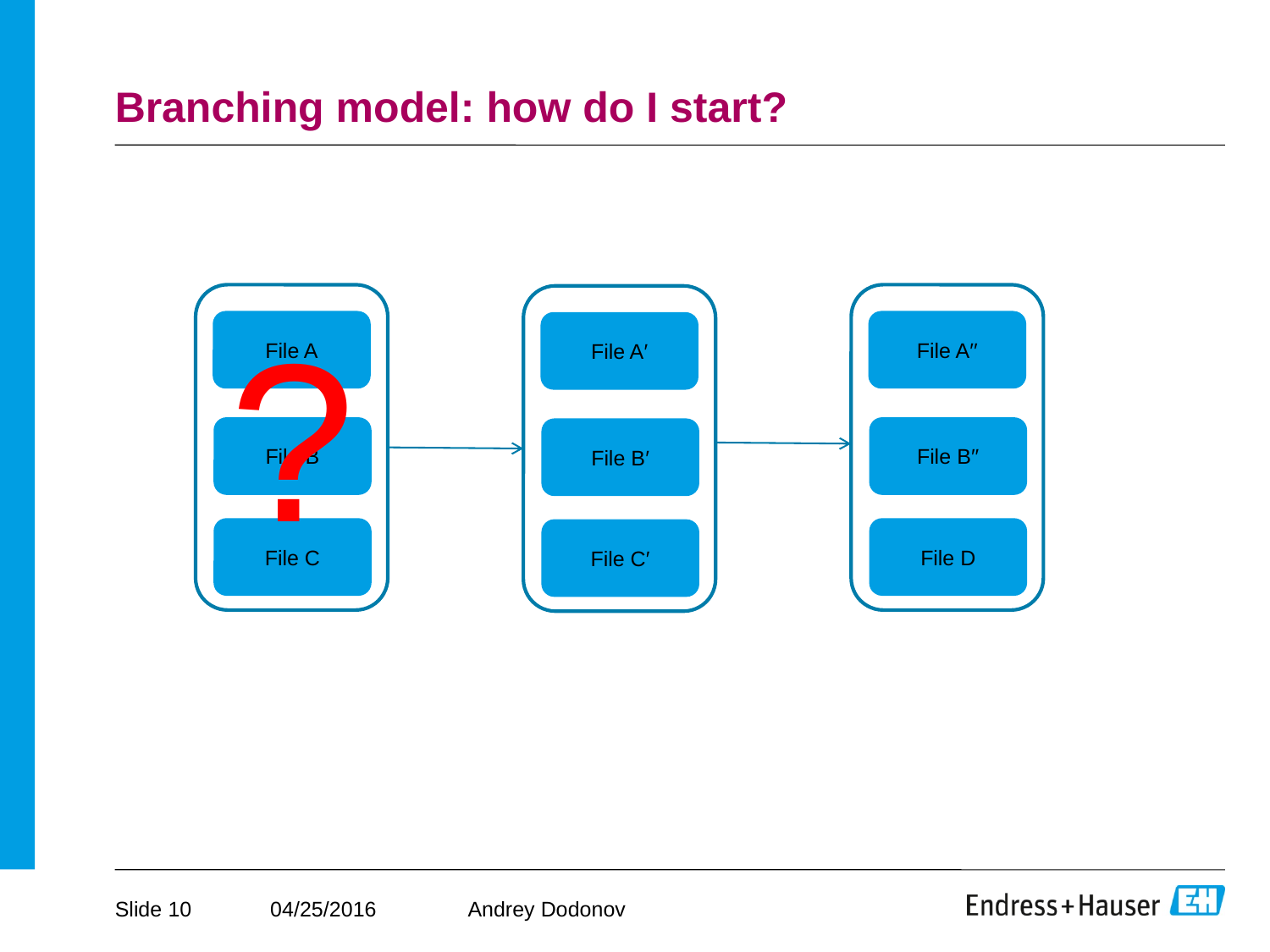

# Branching model: how do I start?

File A
File B
File C

File A′′
File B′′
File D

File A′
File B′
File C′
?
Slide 10
Andrey Dodonov